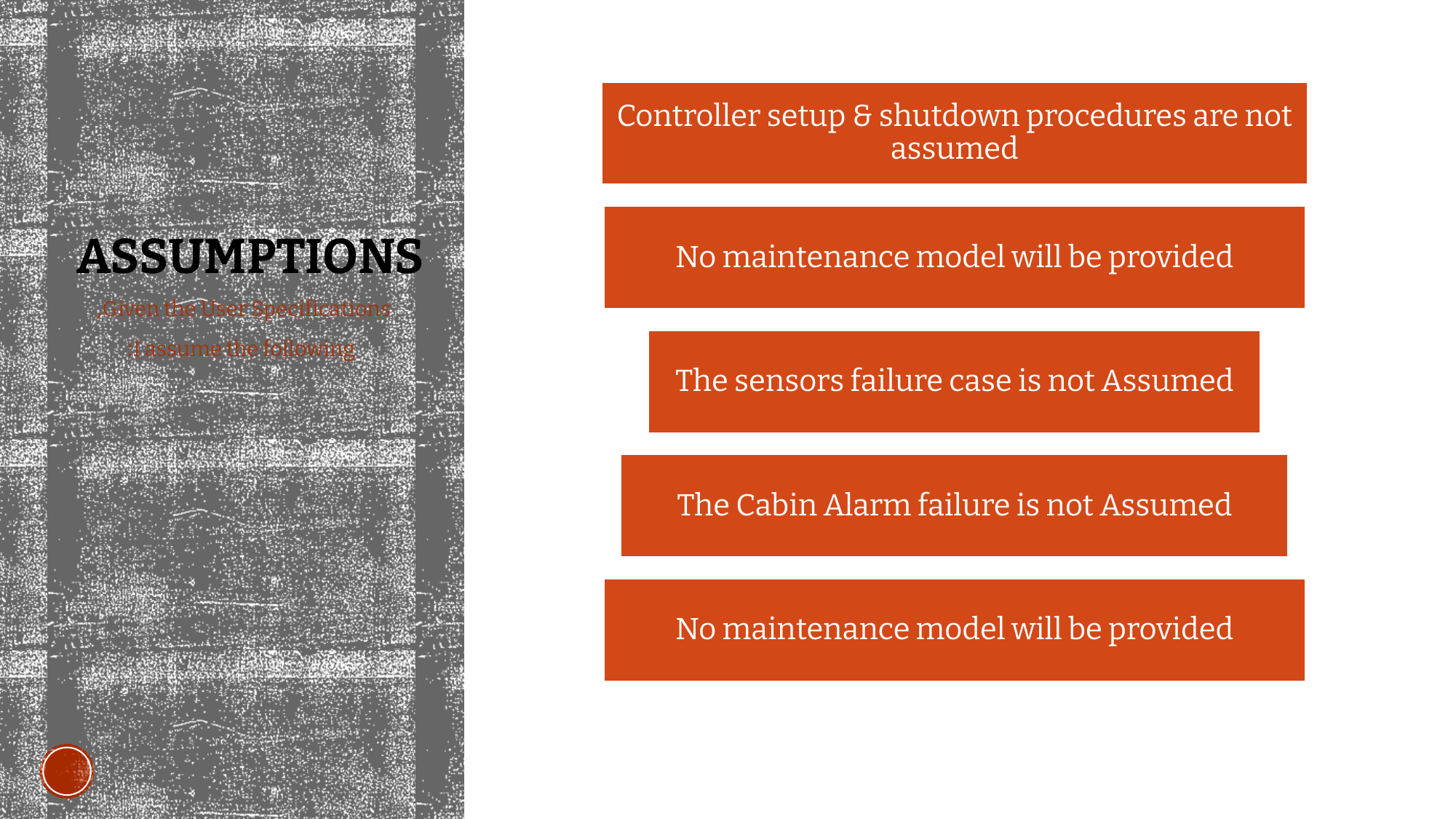

# Assumptions
Controller setup & shutdown procedures are not assumed
No maintenance model will be provided
The sensors failure case is not Assumed
The Cabin Alarm failure is not Assumed
No maintenance model will be provided
Given the User Specifications,
 I assume the following: